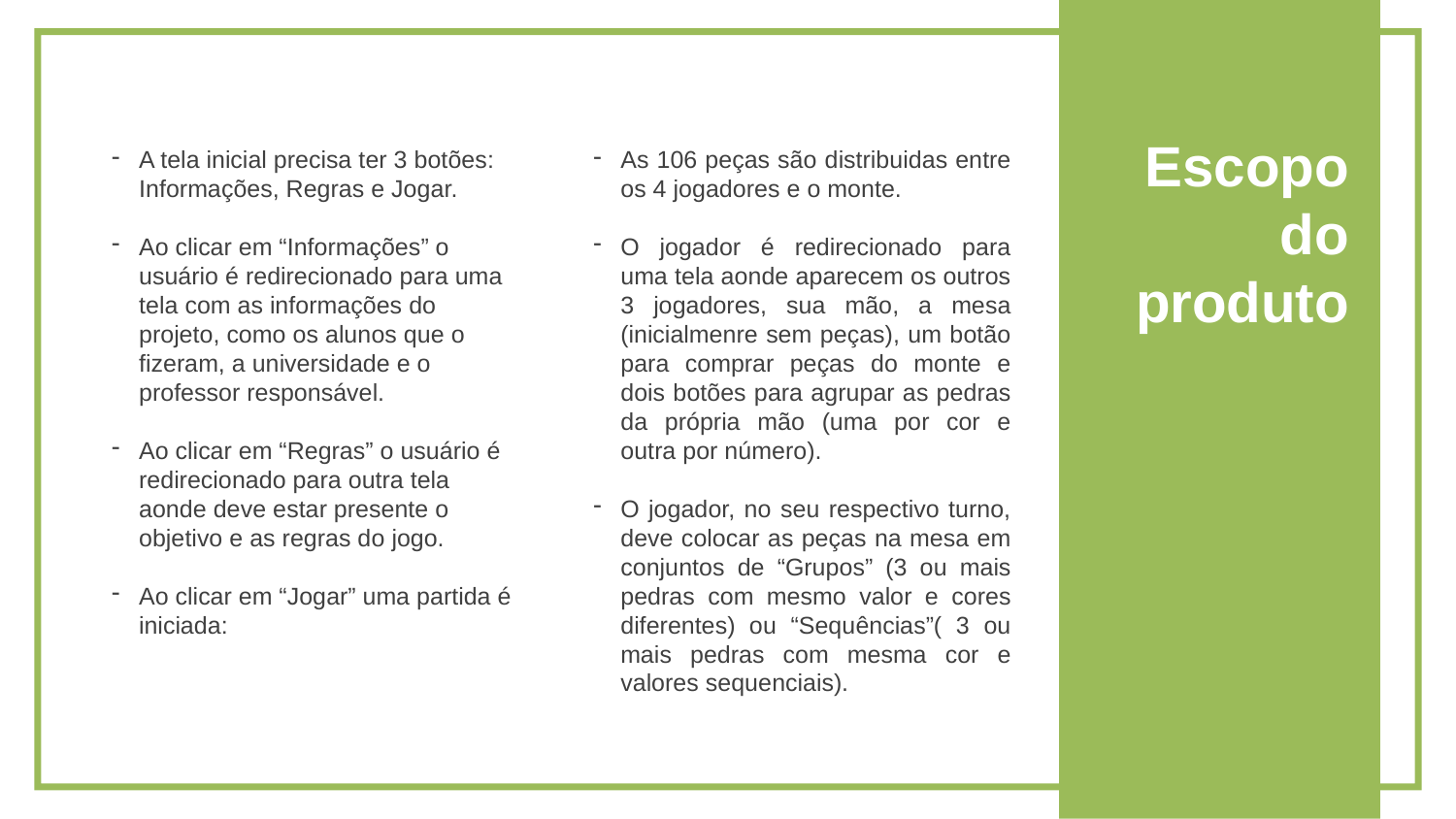

Escopo do produto
A tela inicial precisa ter 3 botões: Informações, Regras e Jogar.

Ao clicar em “Informações” o usuário é redirecionado para uma tela com as informações do projeto, como os alunos que o fizeram, a universidade e o professor responsável.

Ao clicar em “Regras” o usuário é redirecionado para outra tela aonde deve estar presente o objetivo e as regras do jogo.

Ao clicar em “Jogar” uma partida é iniciada:
As 106 peças são distribuidas entre os 4 jogadores e o monte.

O jogador é redirecionado para uma tela aonde aparecem os outros 3 jogadores, sua mão, a mesa (inicialmenre sem peças), um botão para comprar peças do monte e dois botões para agrupar as pedras da própria mão (uma por cor e outra por número).

O jogador, no seu respectivo turno, deve colocar as peças na mesa em conjuntos de “Grupos” (3 ou mais pedras com mesmo valor e cores diferentes) ou “Sequências”( 3 ou mais pedras com mesma cor e valores sequenciais).